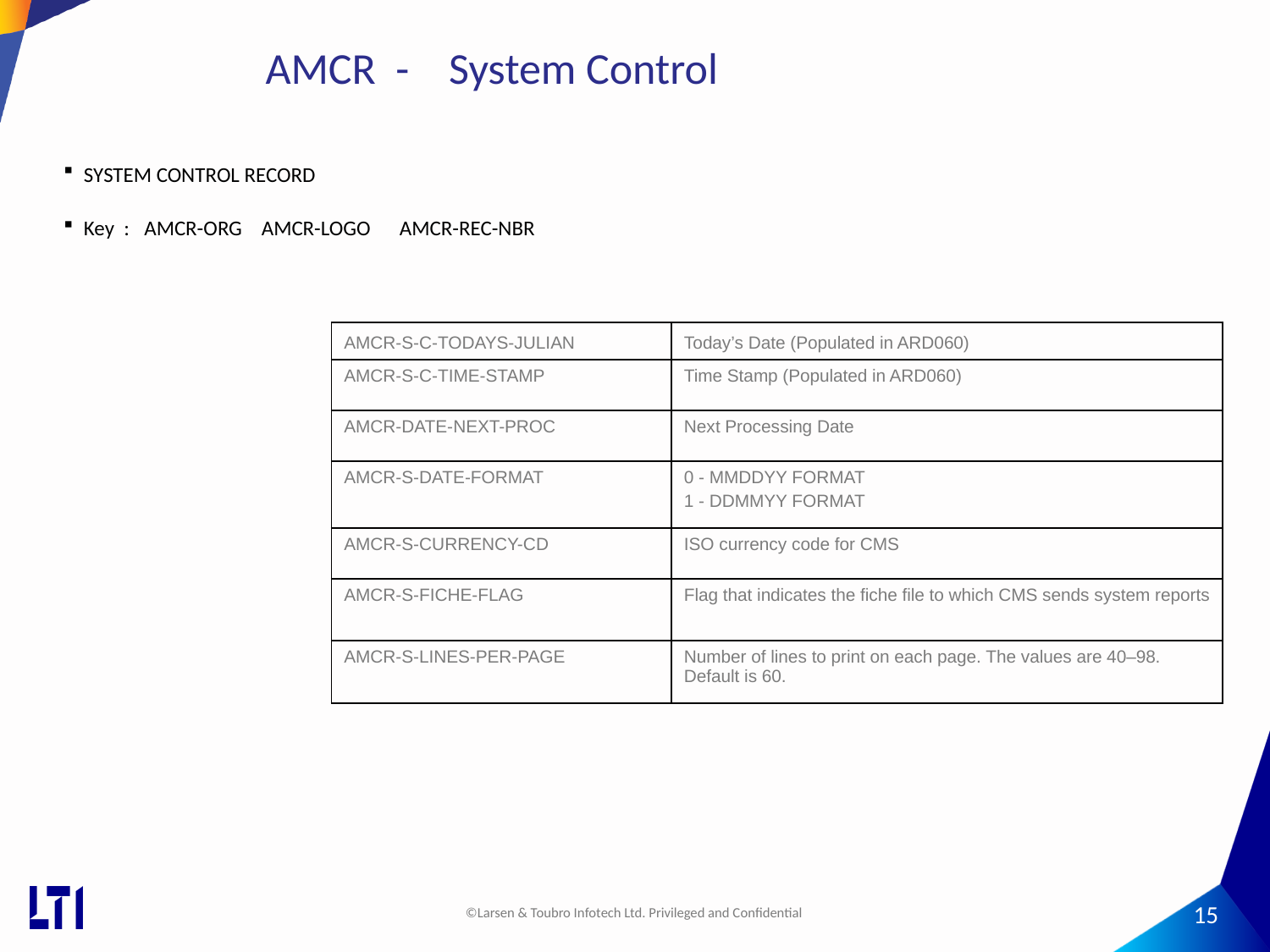

# AMCR  -    System Control
SYSTEM CONTROL RECORD
Key  :   AMCR-ORG    AMCR-LOGO      AMCR-REC-NBR

| AMCR-S-C-TODAYS-JULIAN | Today’s Date (Populated in ARD060) |
| --- | --- |
| AMCR-S-C-TIME-STAMP | Time Stamp (Populated in ARD060) |
| AMCR-DATE-NEXT-PROC | Next Processing Date |
| AMCR-S-DATE-FORMAT | 0 - MMDDYY FORMAT 1 - DDMMYY FORMAT |
| AMCR-S-CURRENCY-CD | ISO currency code for CMS |
| AMCR-S-FICHE-FLAG | Flag that indicates the fiche file to which CMS sends system reports |
| AMCR-S-LINES-PER-PAGE | Number of lines to print on each page. The values are 40–98. Default is 60. |